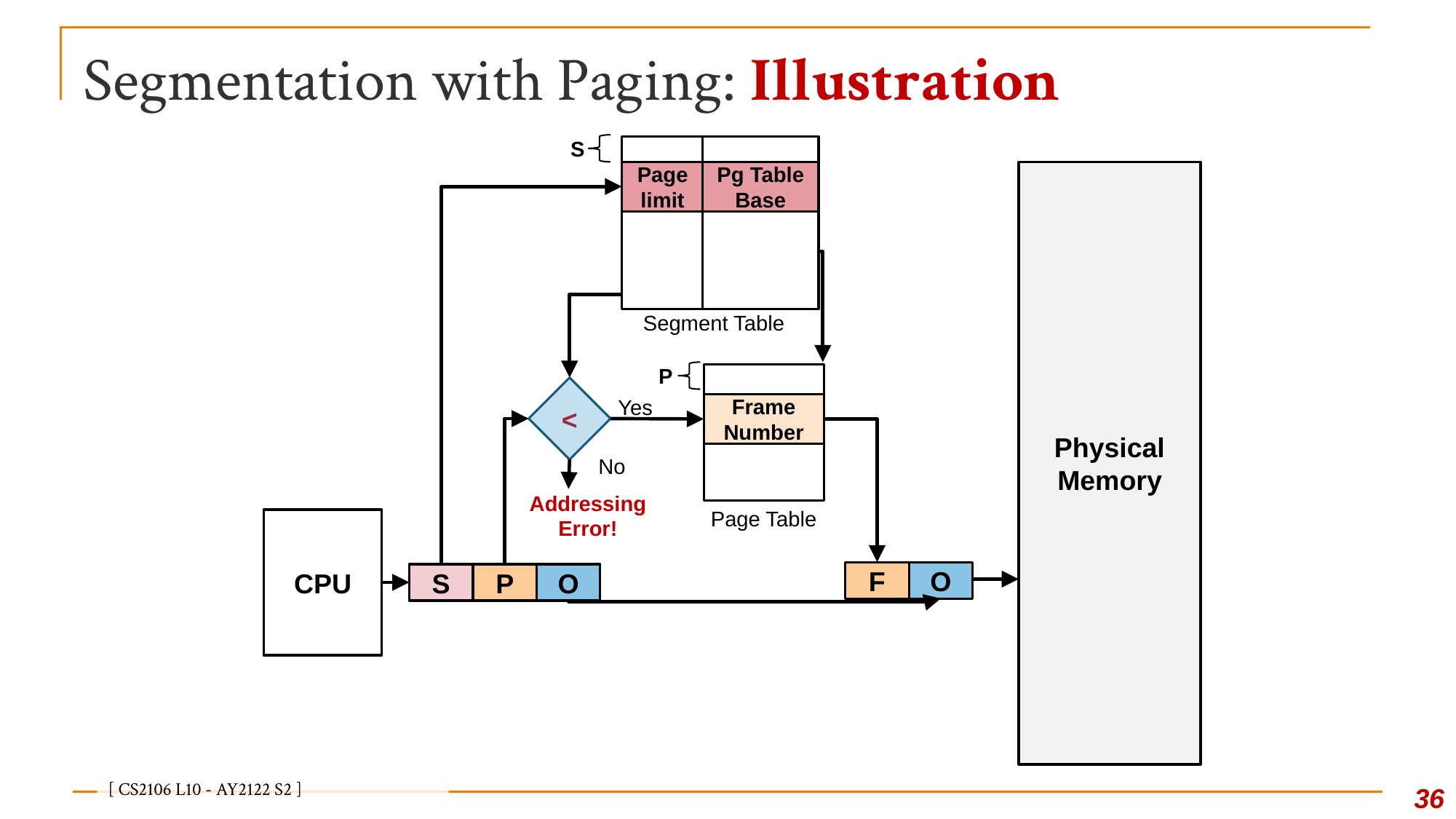

# Segmentation with Paging: Illustration
S

Page limit
Pg Table Base
Segment Table
Physical Memory
P

Page Table
<
Yes
Frame Number
No
Addressing Error!
CPU
F
O
S
P
O
36
[ CS2106 L10 - AY2122 S2 ]